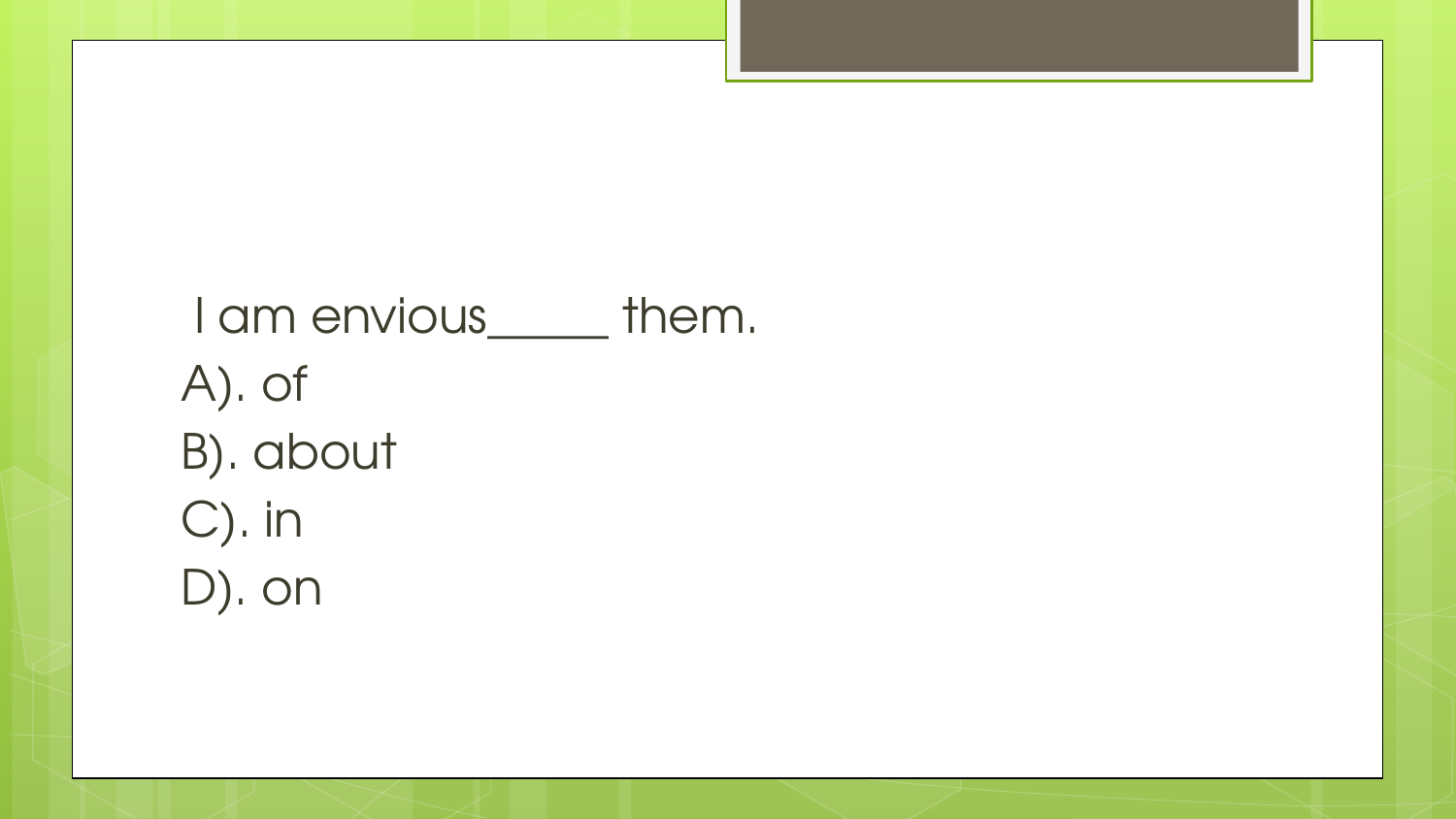

#
 I am envious_____ them.
A). of
B). about
C). in
D). on